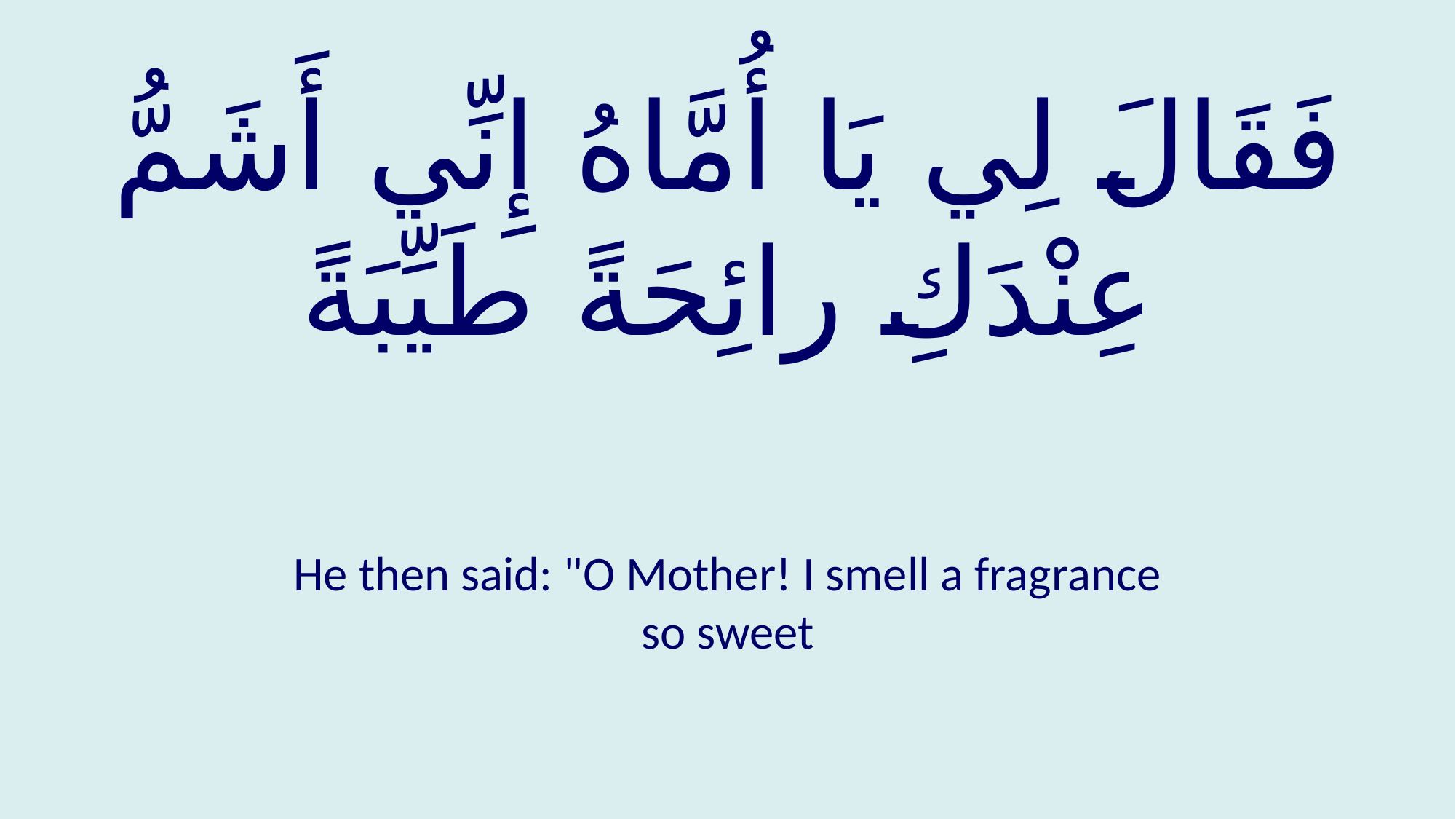

# فَقَالَ لِي يَا أُمَّاهُ إِنِّي أَشَمُّ عِنْدَكِ رائِحَةً طَيِّبَةً
He then said: "O Mother! I smell a fragrance so sweet